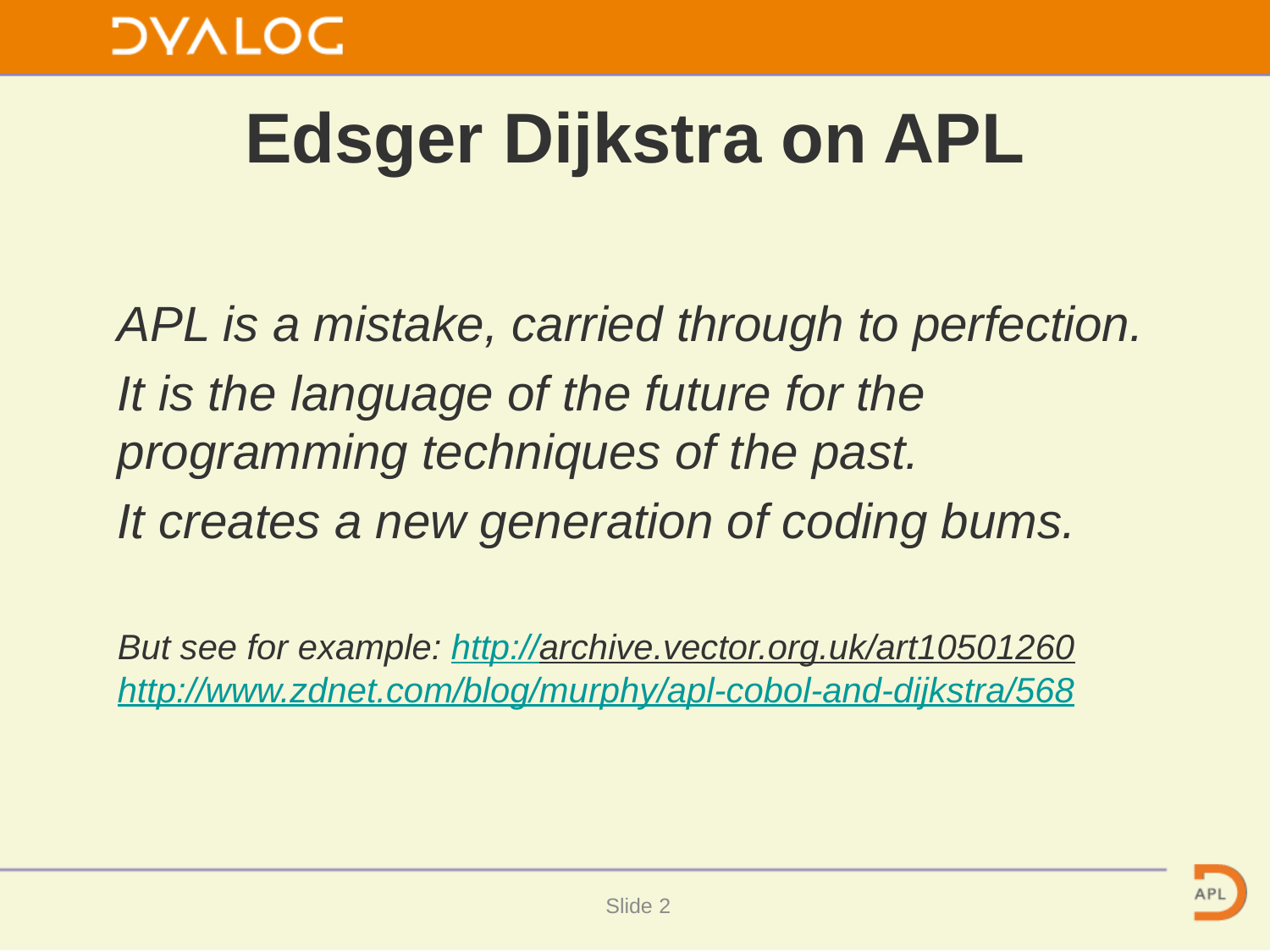

# Edsger Dijkstra on APL
APL is a mistake, carried through to perfection.
It is the language of the future for the programming techniques of the past.
It creates a new generation of coding bums.

But see for example: http://archive.vector.org.uk/art10501260
http://www.zdnet.com/blog/murphy/apl-cobol-and-dijkstra/568

Slide 2